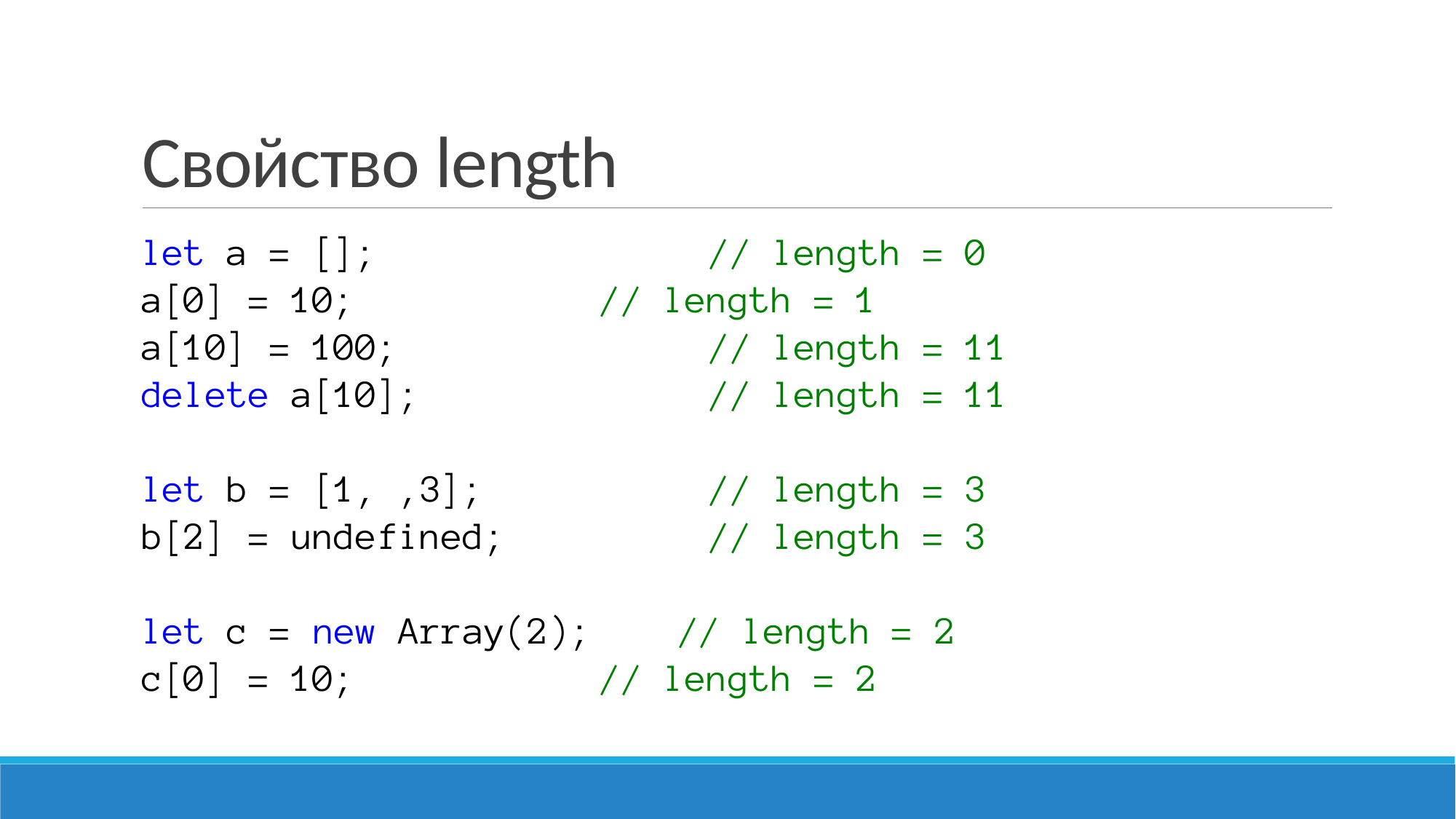

# Свойство length
let a = [];			 // length = 0
a[0] = 10;			 // length = 1
a[10] = 100;			 // length = 11
delete a[10];			 // length = 11

let b = [1, ,3];		 // length = 3
b[2] = undefined;		 // length = 3

let c = new Array(2);    // length = 2
c[0] = 10;			 // length = 2